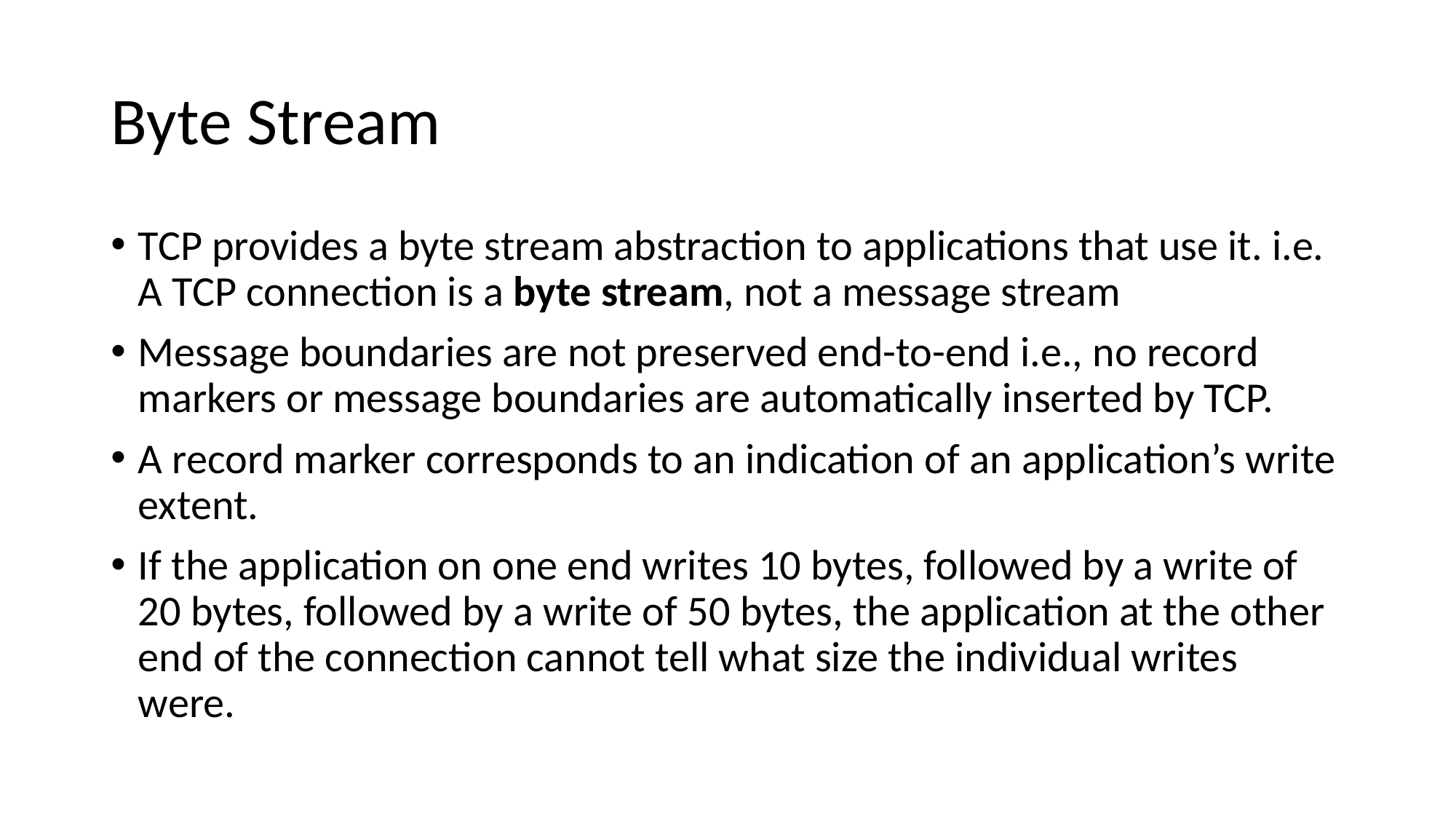

# Byte Stream
TCP provides a byte stream abstraction to applications that use it. i.e. A TCP connection is a byte stream, not a message stream
Message boundaries are not preserved end-to-end i.e., no record markers or message boundaries are automatically inserted by TCP.
A record marker corresponds to an indication of an application’s write extent.
If the application on one end writes 10 bytes, followed by a write of 20 bytes, followed by a write of 50 bytes, the application at the other end of the connection cannot tell what size the individual writes were.